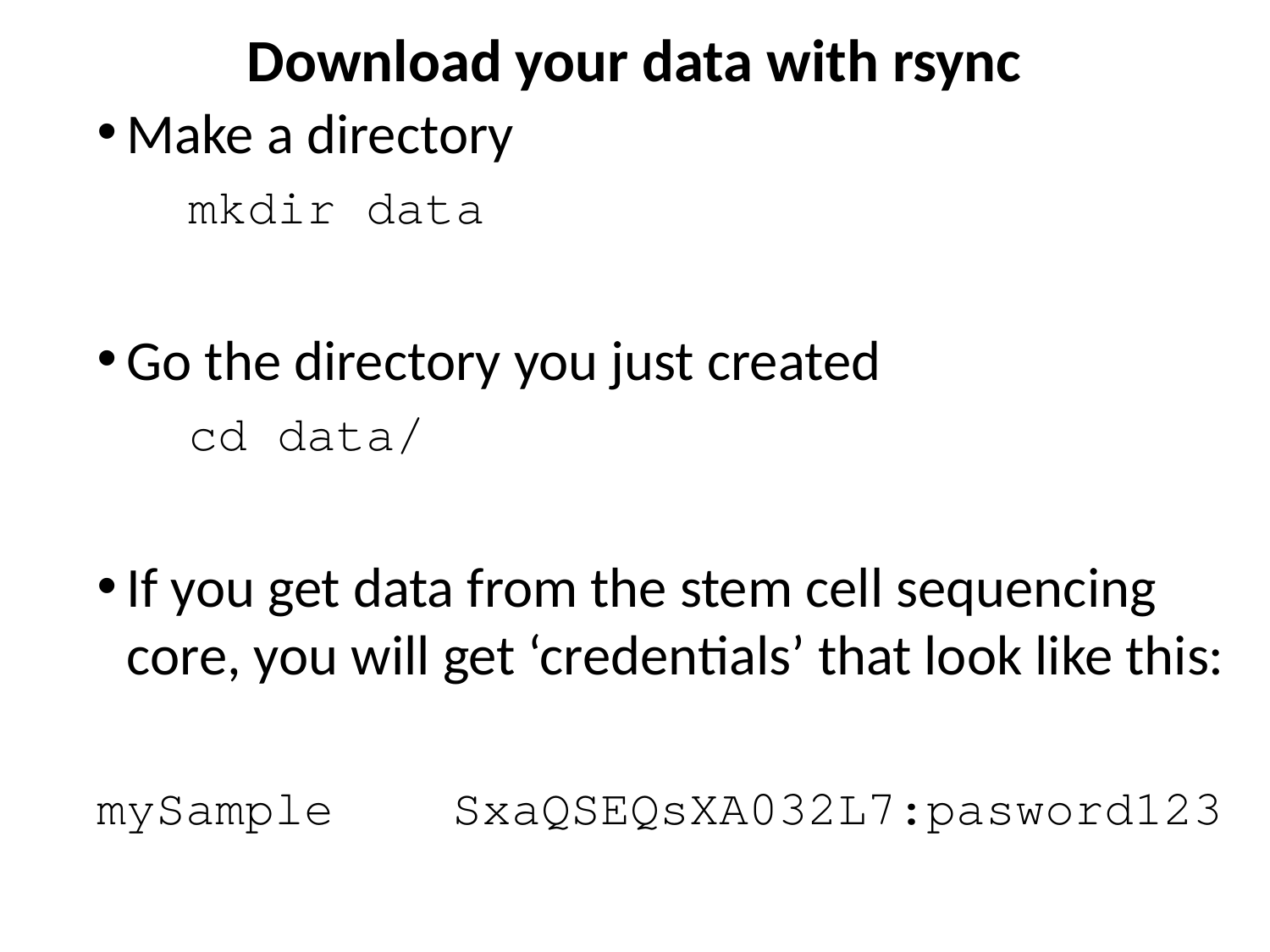

# Download your data with rsync
Make a directory
mkdir data

Go the directory you just created
cd data/

If you get data from the stem cell sequencing core, you will get ‘credentials’ that look like this:

mySample    SxaQSEQsXA032L7:pasword123